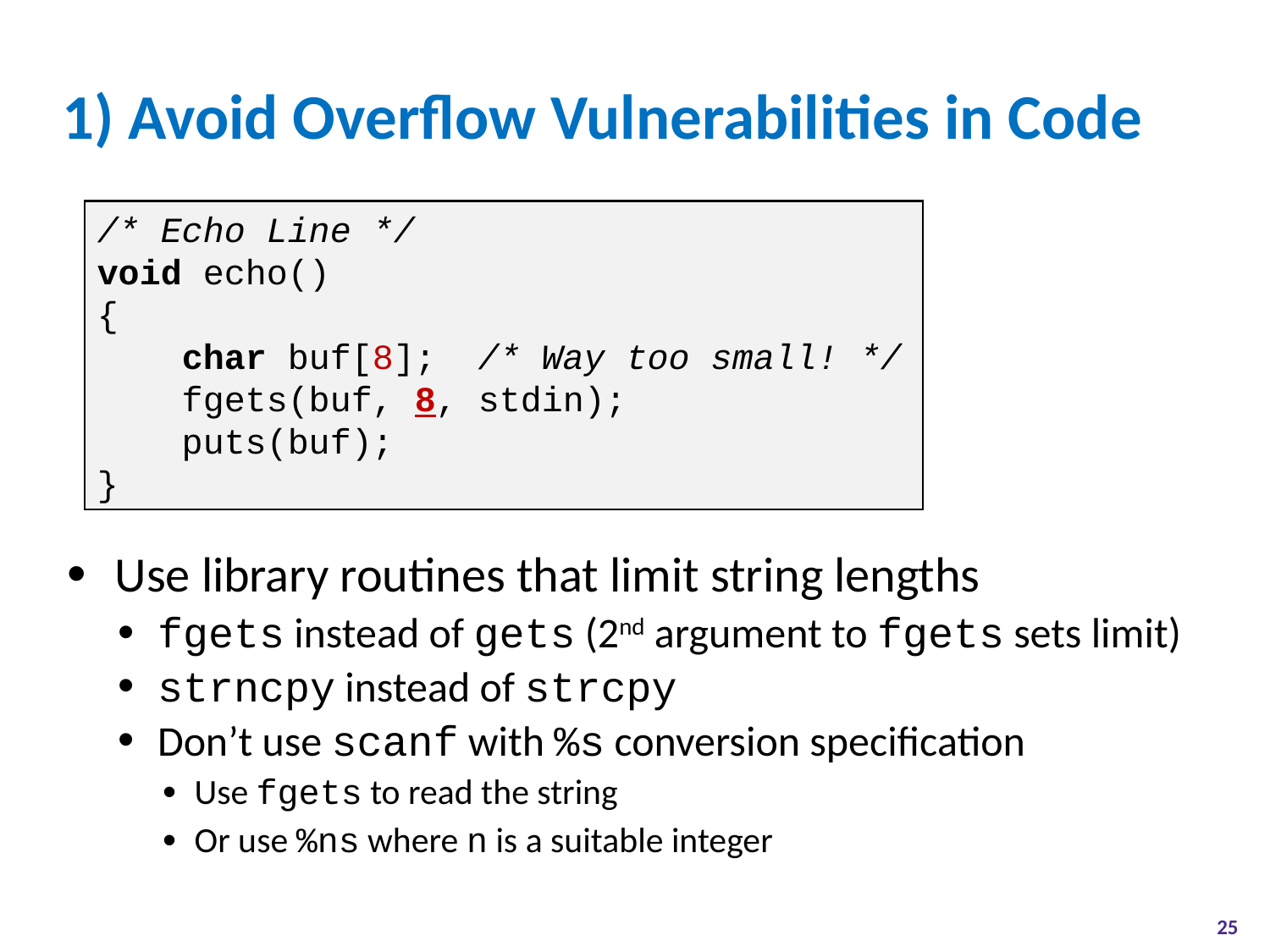

# 1) Avoid Overflow Vulnerabilities in Code
/* Echo Line */
void echo()
{
    char buf[8];  /* Way too small! */
    fgets(buf, 8, stdin);
    puts(buf);
}
Use library routines that limit string lengths
fgets instead of gets (2nd argument to fgets sets limit)
strncpy instead of strcpy
Don’t use scanf with %s conversion specification
Use fgets to read the string
Or use %ns where n is a suitable integer
25